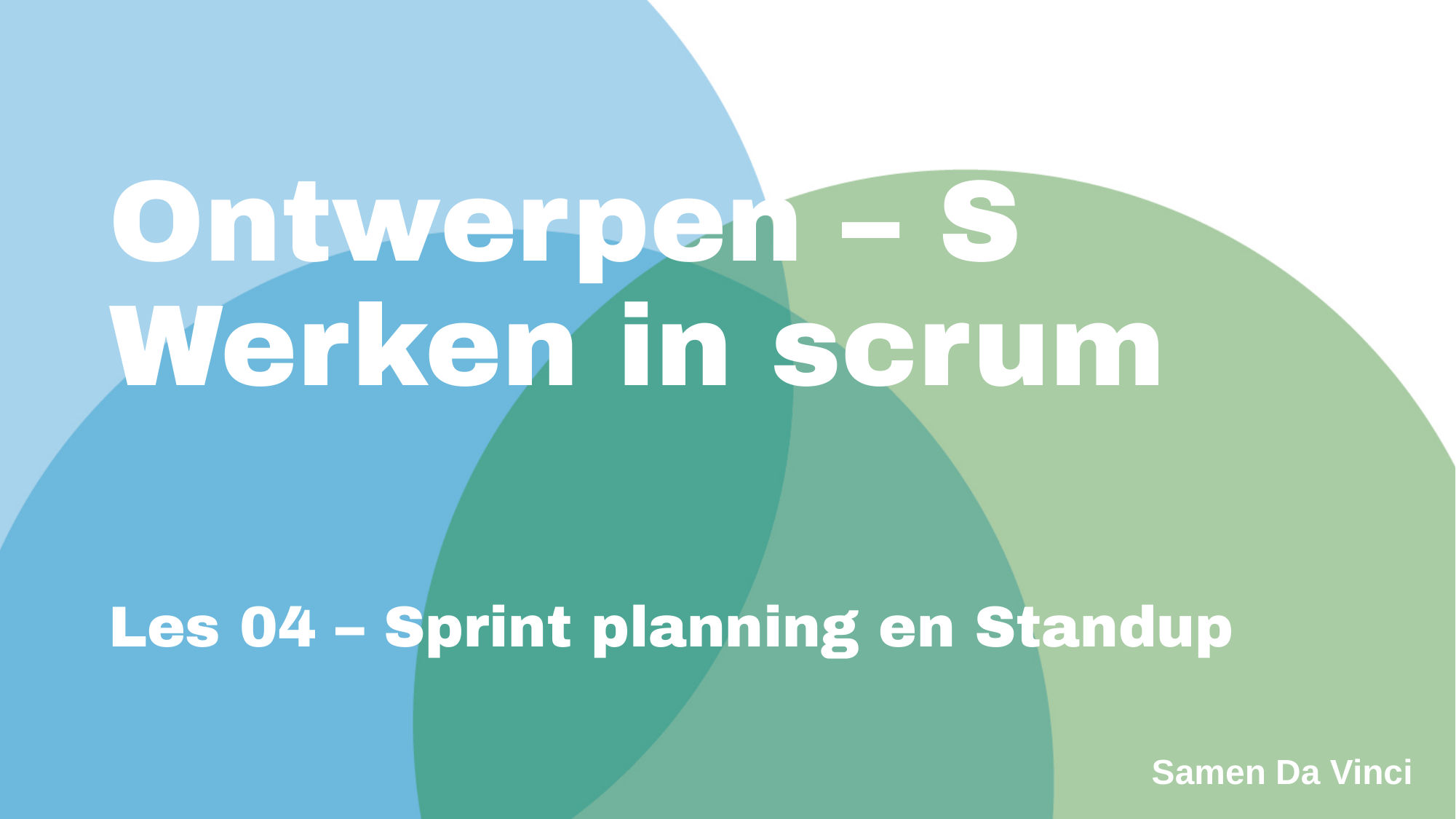

Ontwerpen – S
Werken in scrum
Les 04 – Sprint planning en Standup
Samen Da Vinci